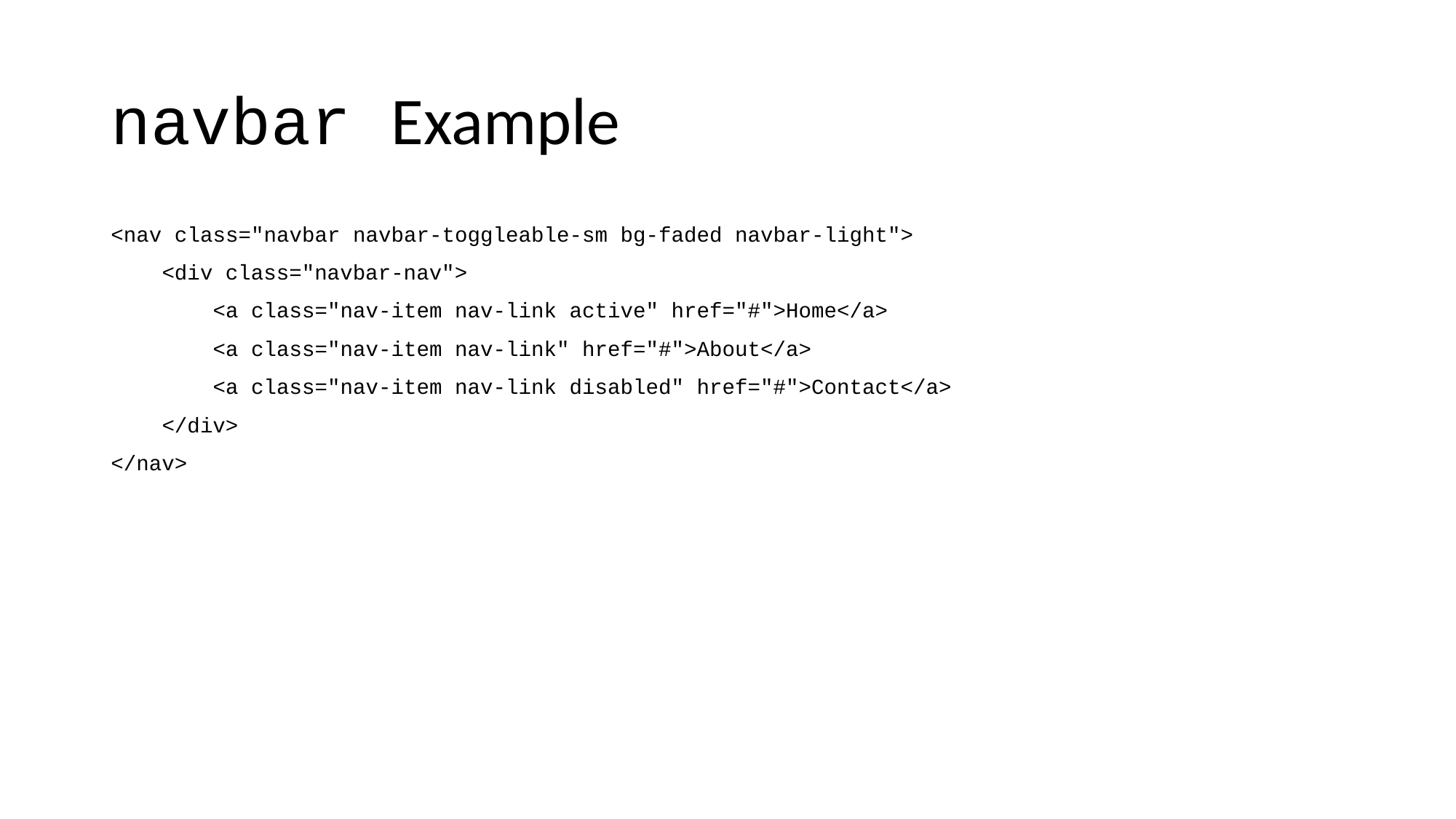

# navbar Example
<nav class="navbar navbar-toggleable-sm bg-faded navbar-light">
    <div class="navbar-nav">
        <a class="nav-item nav-link active" href="#">Home</a>
        <a class="nav-item nav-link" href="#">About</a>
        <a class="nav-item nav-link disabled" href="#">Contact</a>
    </div>
</nav>